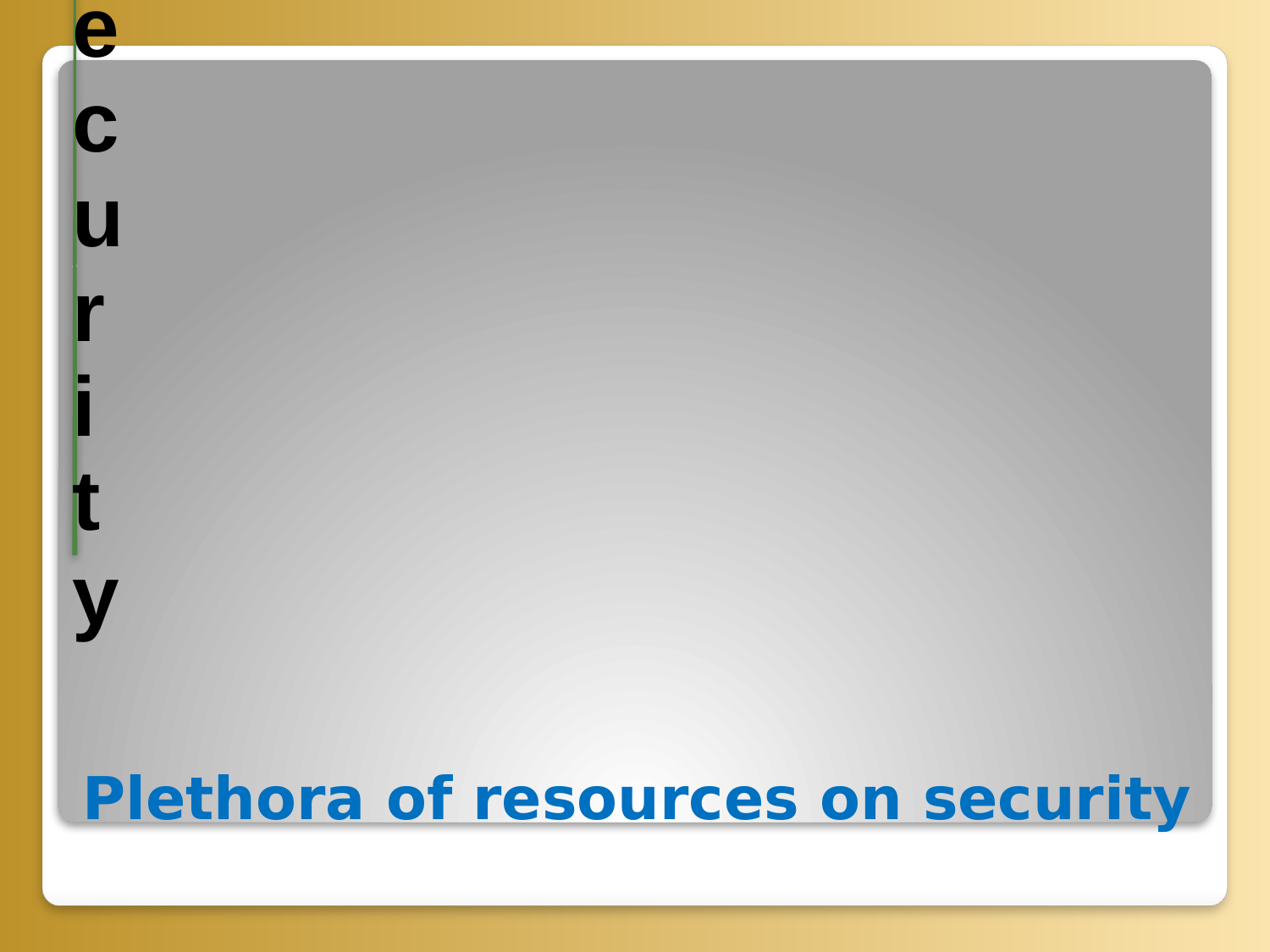

Security
Basel, PCI, SOX, ISMS, CISM, CISSP, CEH, Security+, policies, et al
Technology and attack tools
Personnel
End-users
# Plethora of resources on security